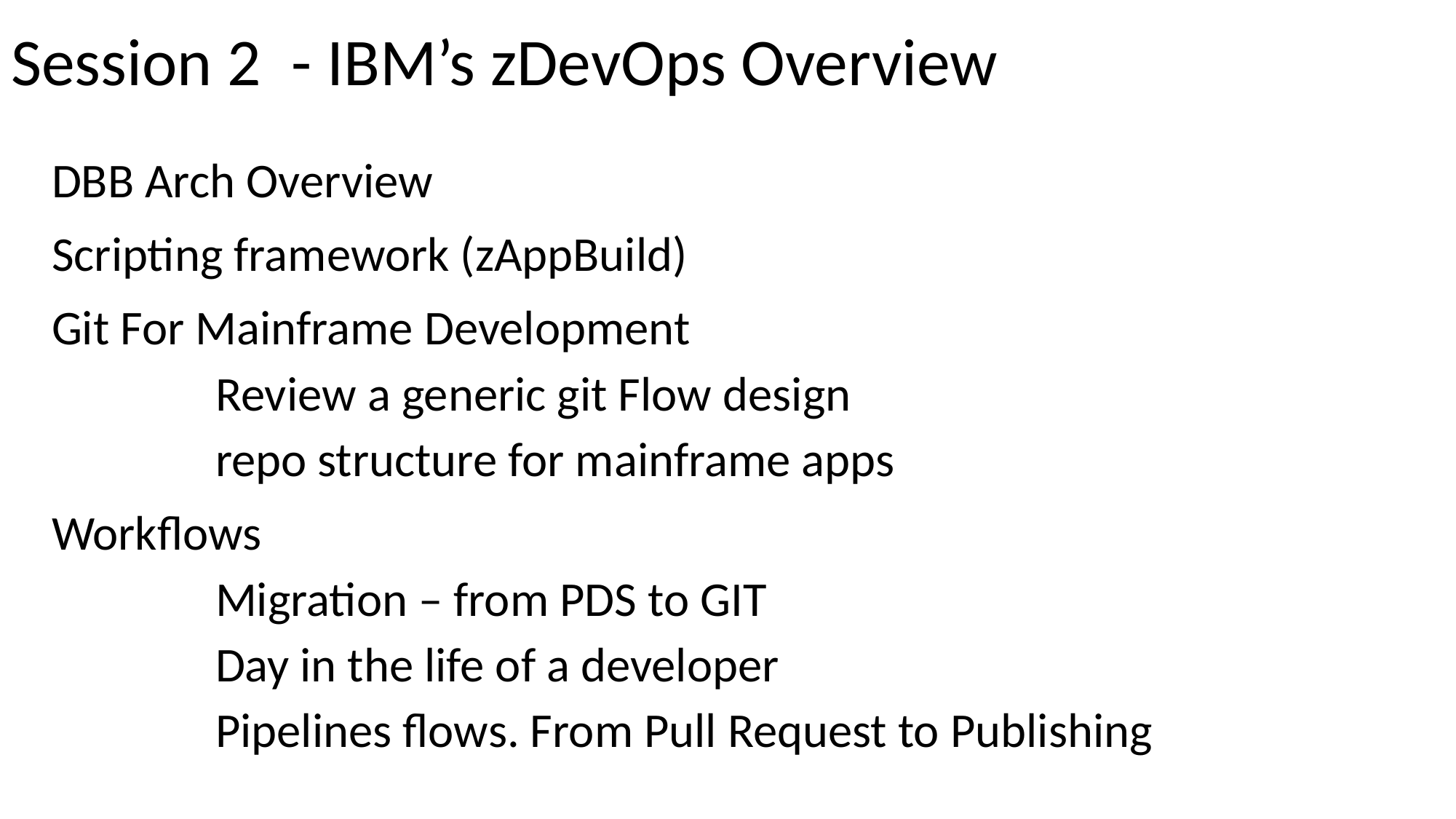

# Session 2  - IBM’s zDevOps Overview
DBB Arch Overview
Scripting framework (zAppBuild)
Git For Mainframe Development
	Review a generic git Flow design
	repo structure for mainframe apps
Workflows
	Migration – from PDS to GIT
	Day in the life of a developer
	Pipelines flows. From Pull Request to Publishing